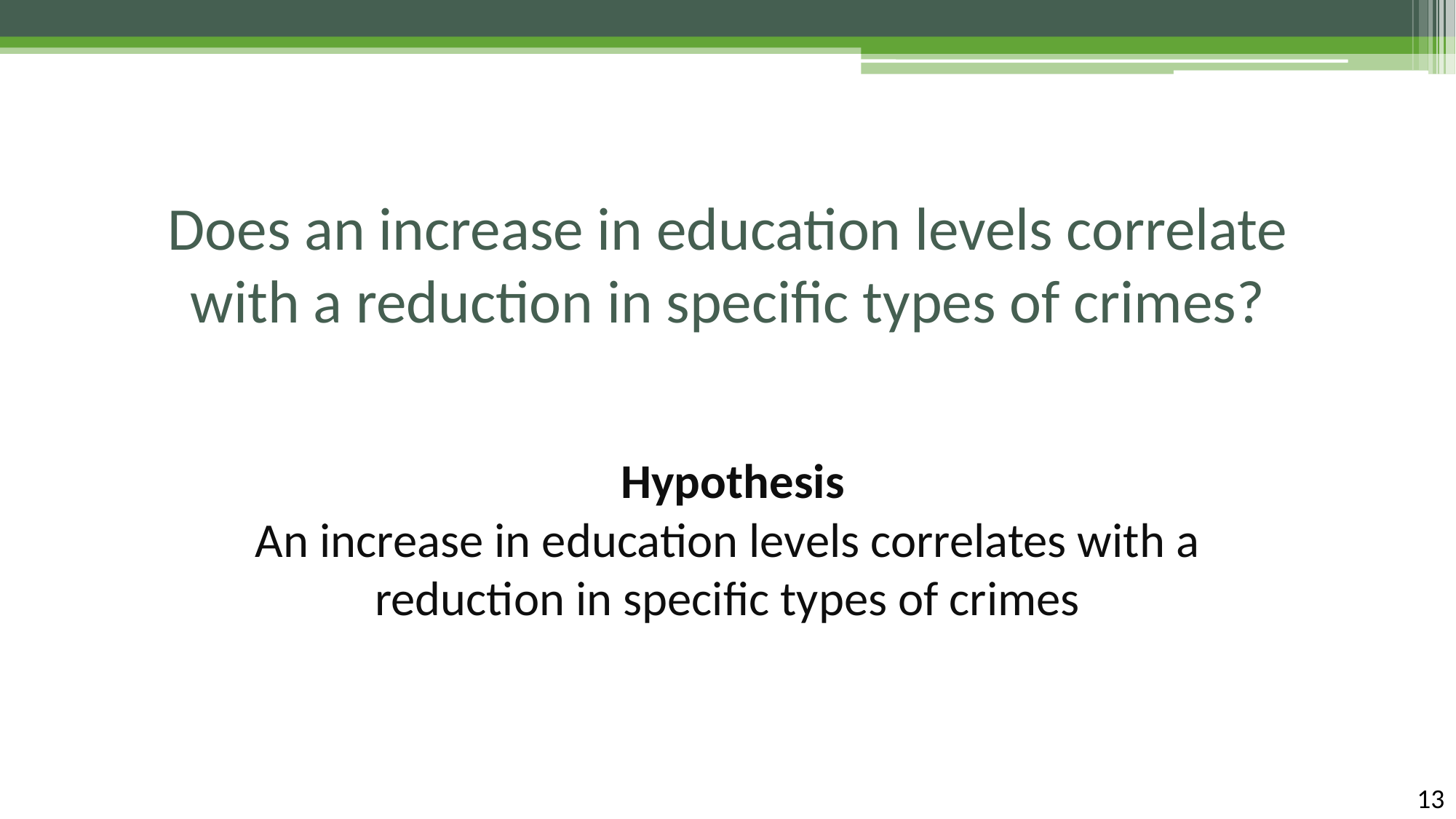

# Does an increase in education levels correlate with a reduction in specific types of crimes?
 Hypothesis​
An increase in education levels correlates with a reduction in specific types of crimes

13